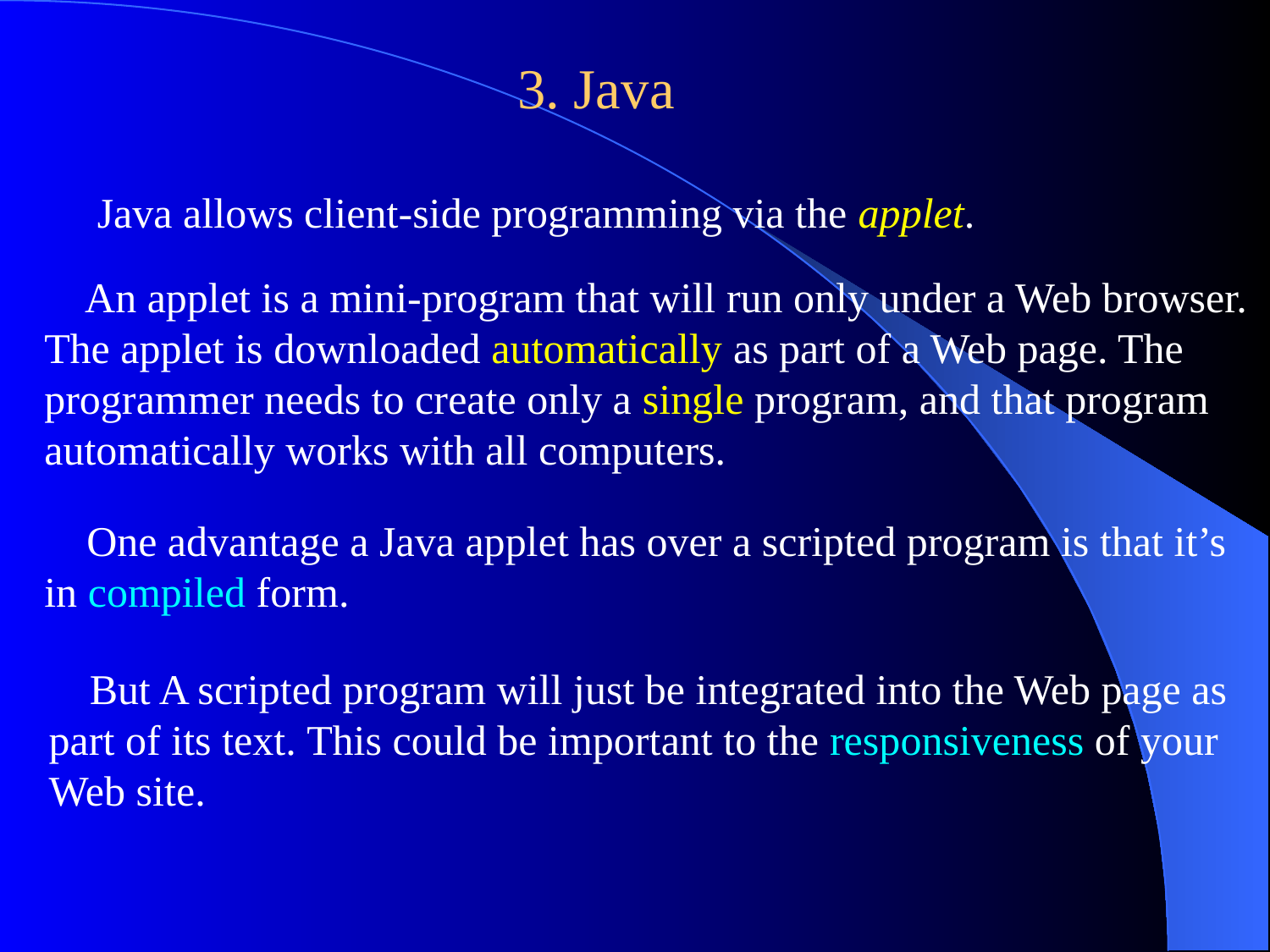

3. Java
    Java allows client-side programming via the applet.

    An applet is a mini-program that will run only under a Web browser. The applet is downloaded automatically as part of a Web page. The programmer needs to create only a single program, and that program automatically works with all computers.
    One advantage a Java applet has over a scripted program is that it’s in compiled form.
    But A scripted program will just be integrated into the Web page as part of its text. This could be important to the responsiveness of your Web site.